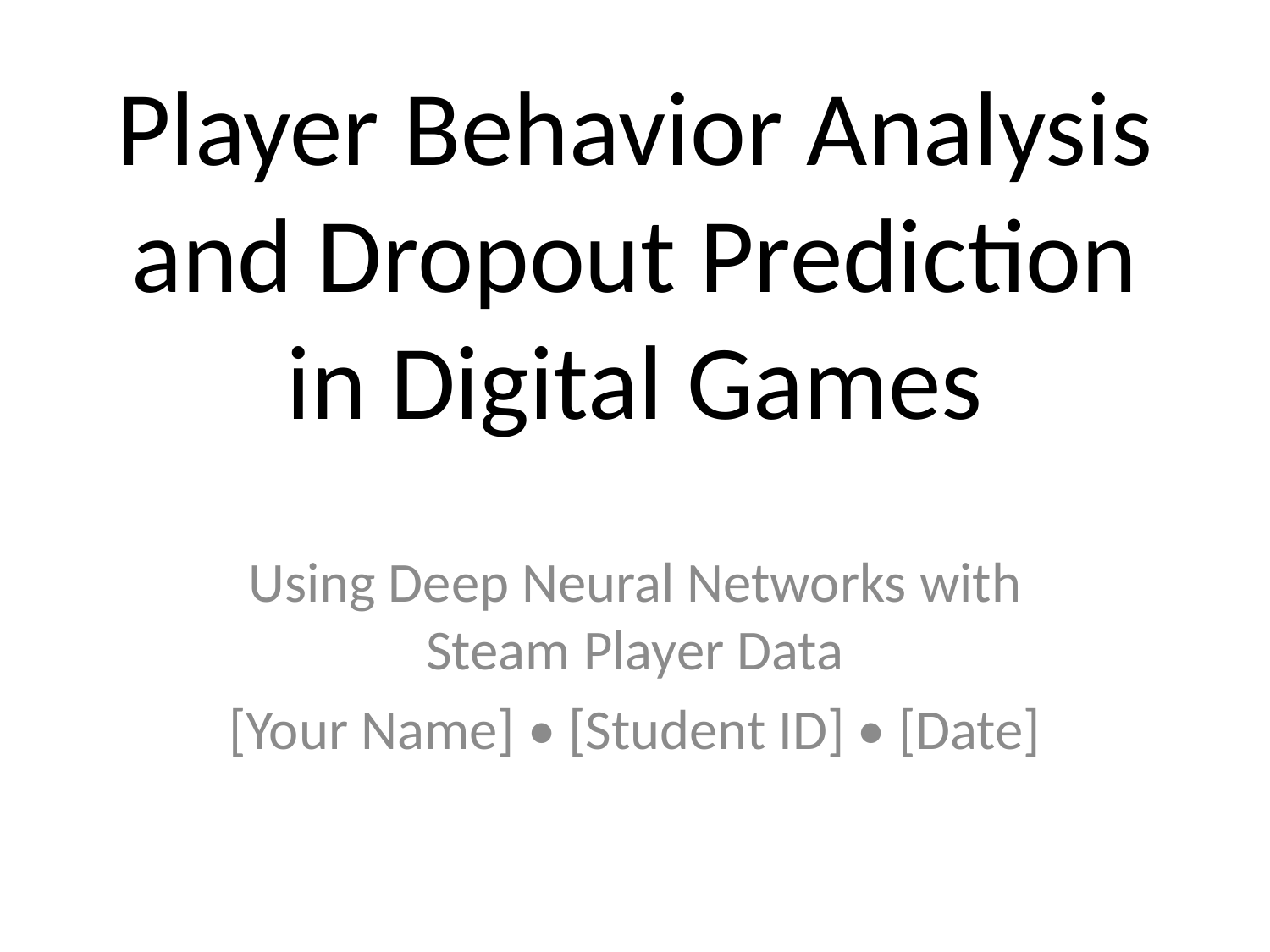

# Player Behavior Analysis and Dropout Prediction in Digital Games
Using Deep Neural Networks with Steam Player Data
[Your Name] • [Student ID] • [Date]